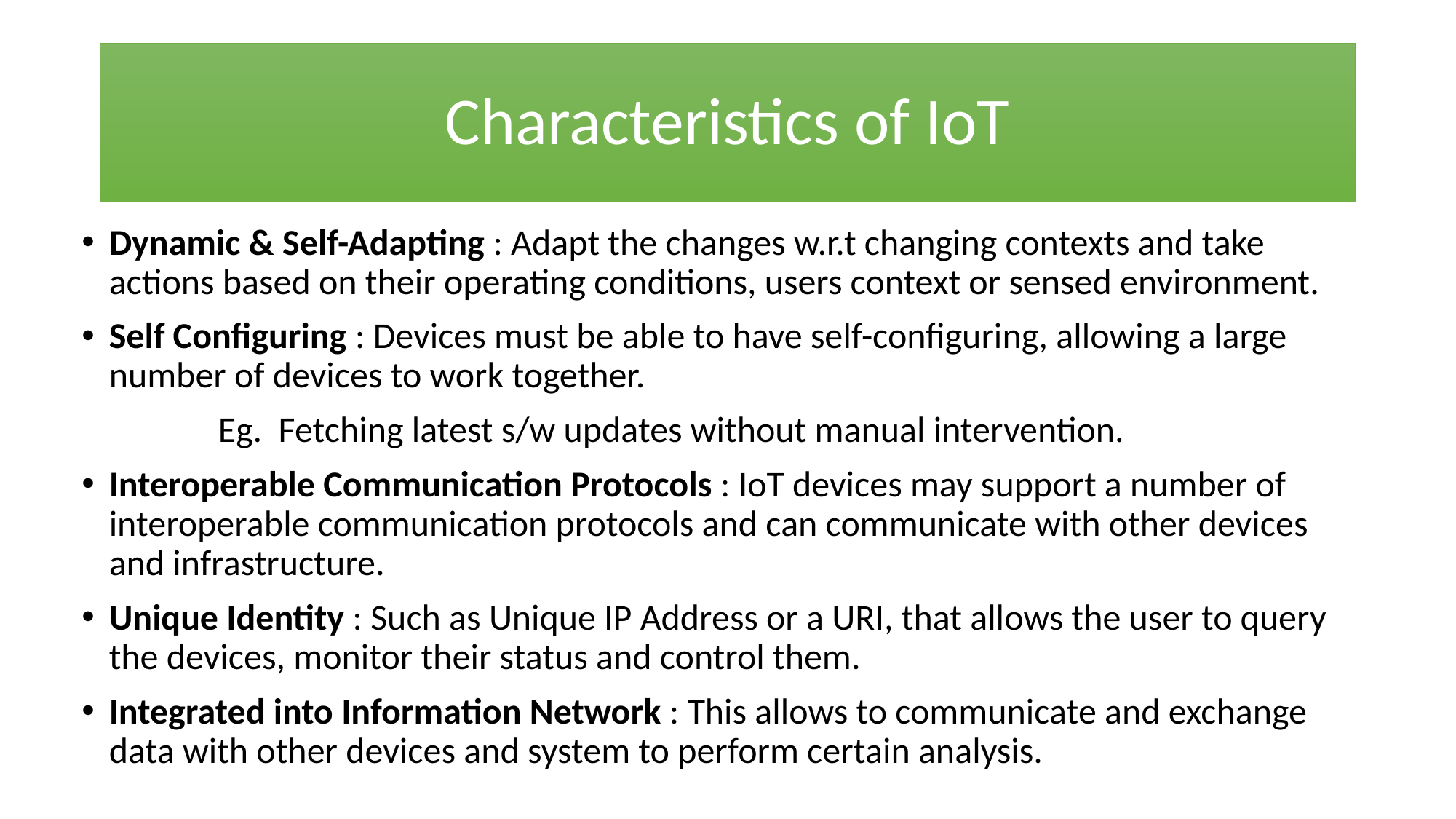

# Characteristics of IoT
Dynamic & Self-Adapting : Adapt the changes w.r.t changing contexts and take actions based on their operating conditions, users context or sensed environment.
Self Configuring : Devices must be able to have self-configuring, allowing a large number of devices to work together.
		Eg.  Fetching latest s/w updates without manual intervention.
Interoperable Communication Protocols : IoT devices may support a number of interoperable communication protocols and can communicate with other devices and infrastructure.
Unique Identity : Such as Unique IP Address or a URI, that allows the user to query the devices, monitor their status and control them.
Integrated into Information Network : This allows to communicate and exchange data with other devices and system to perform certain analysis.